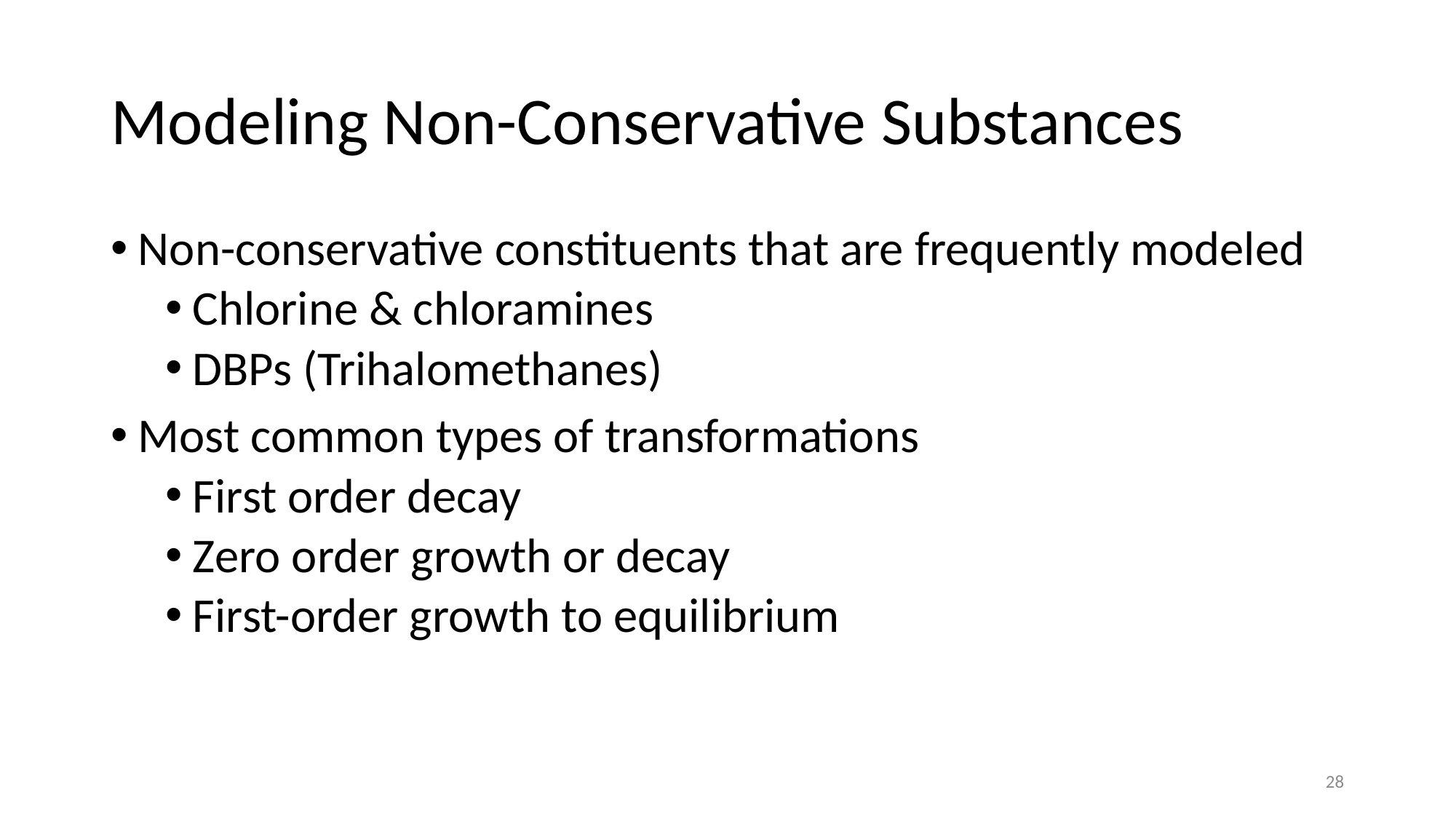

# Modeling Non-Conservative Substances
Non-conservative constituents that are frequently modeled
Chlorine & chloramines
DBPs (Trihalomethanes)
Most common types of transformations
First order decay
Zero order growth or decay
First-order growth to equilibrium

28